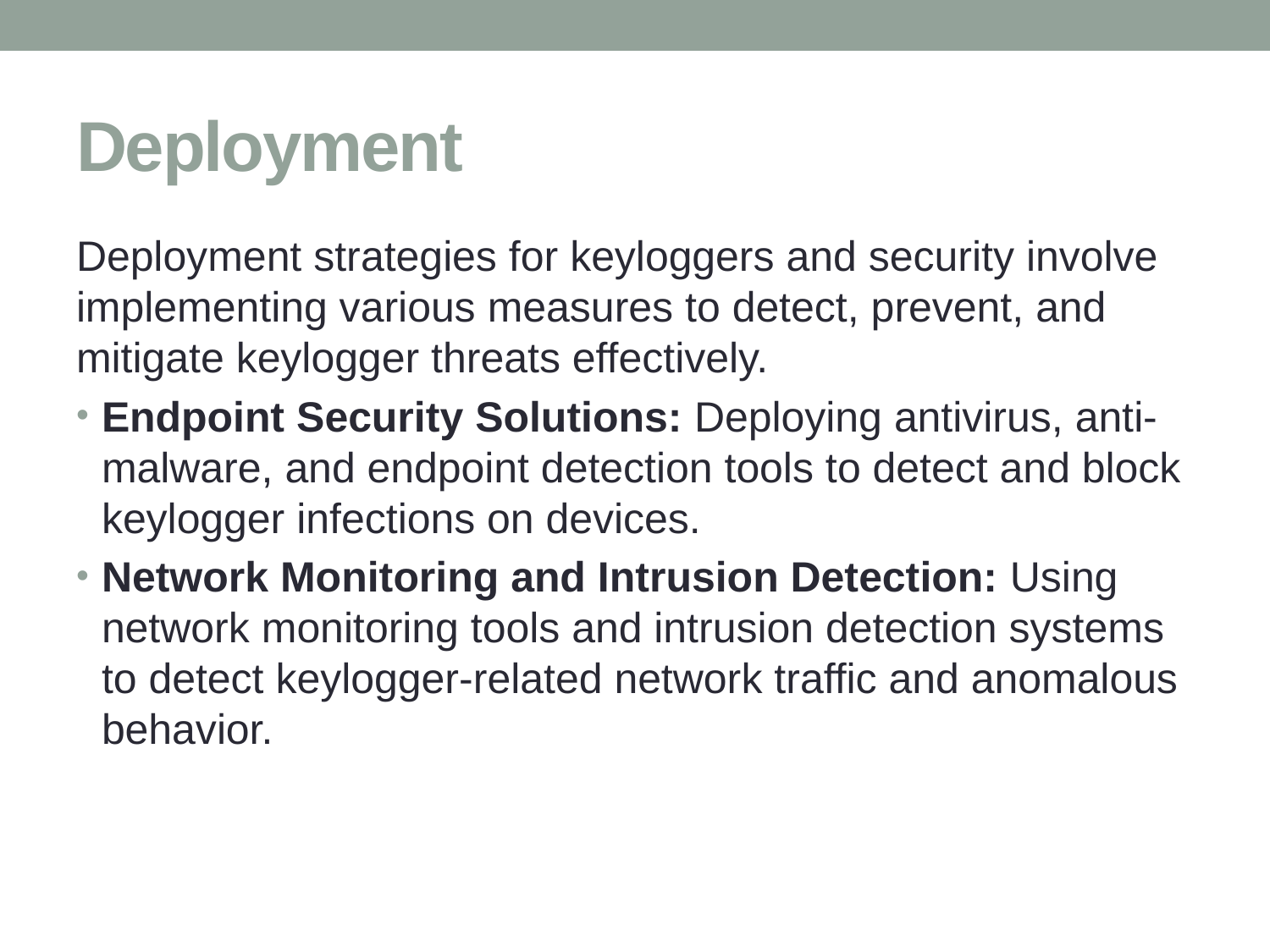

# Deployment
Deployment strategies for keyloggers and security involve implementing various measures to detect, prevent, and mitigate keylogger threats effectively.
Endpoint Security Solutions: Deploying antivirus, anti-malware, and endpoint detection tools to detect and block keylogger infections on devices.
Network Monitoring and Intrusion Detection: Using network monitoring tools and intrusion detection systems to detect keylogger-related network traffic and anomalous behavior.